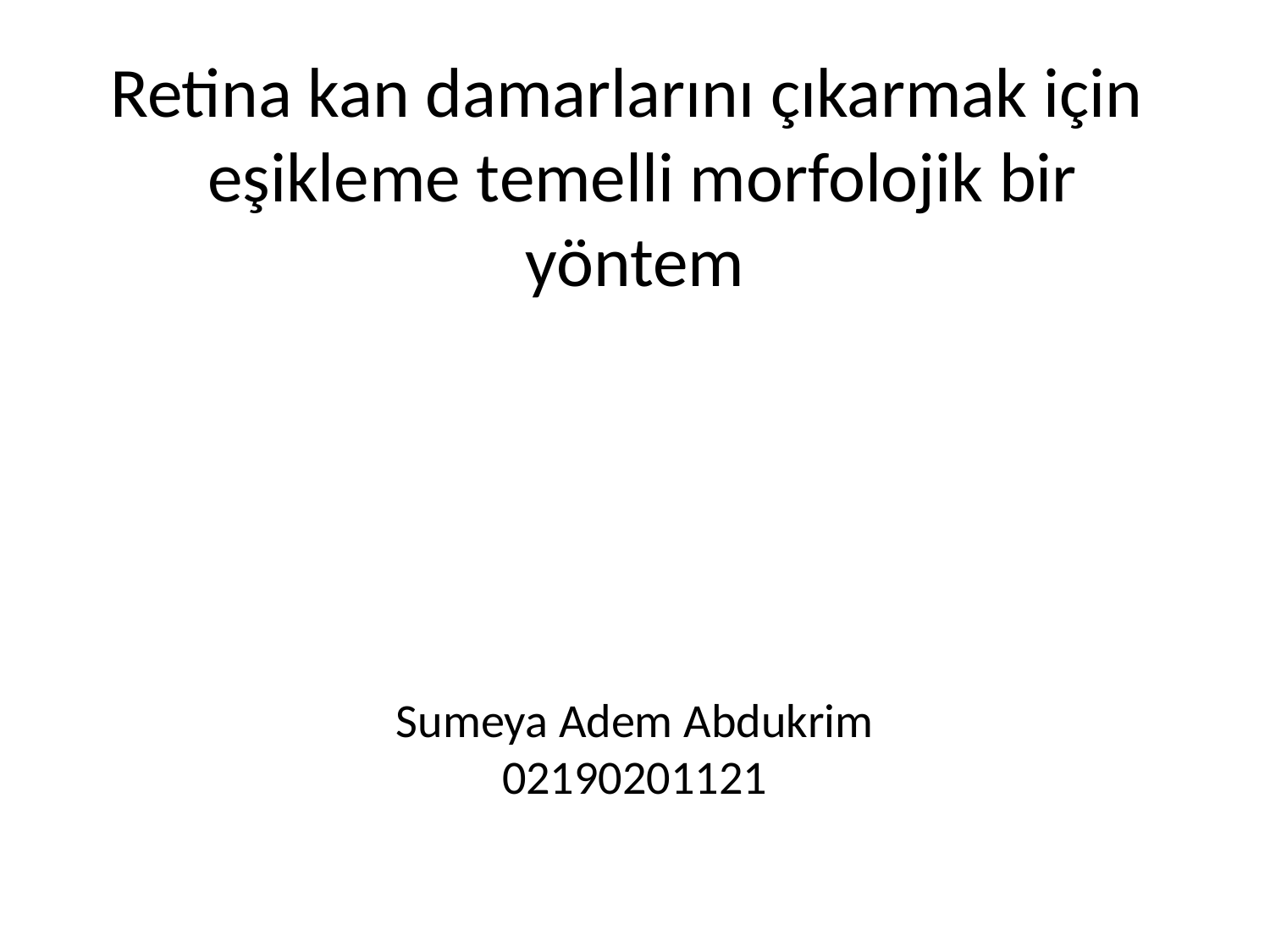

# Retina kan damarlarını çıkarmak için   eşikleme temelli morfolojik bir yöntem Sumeya Adem Abdukrim 02190201121